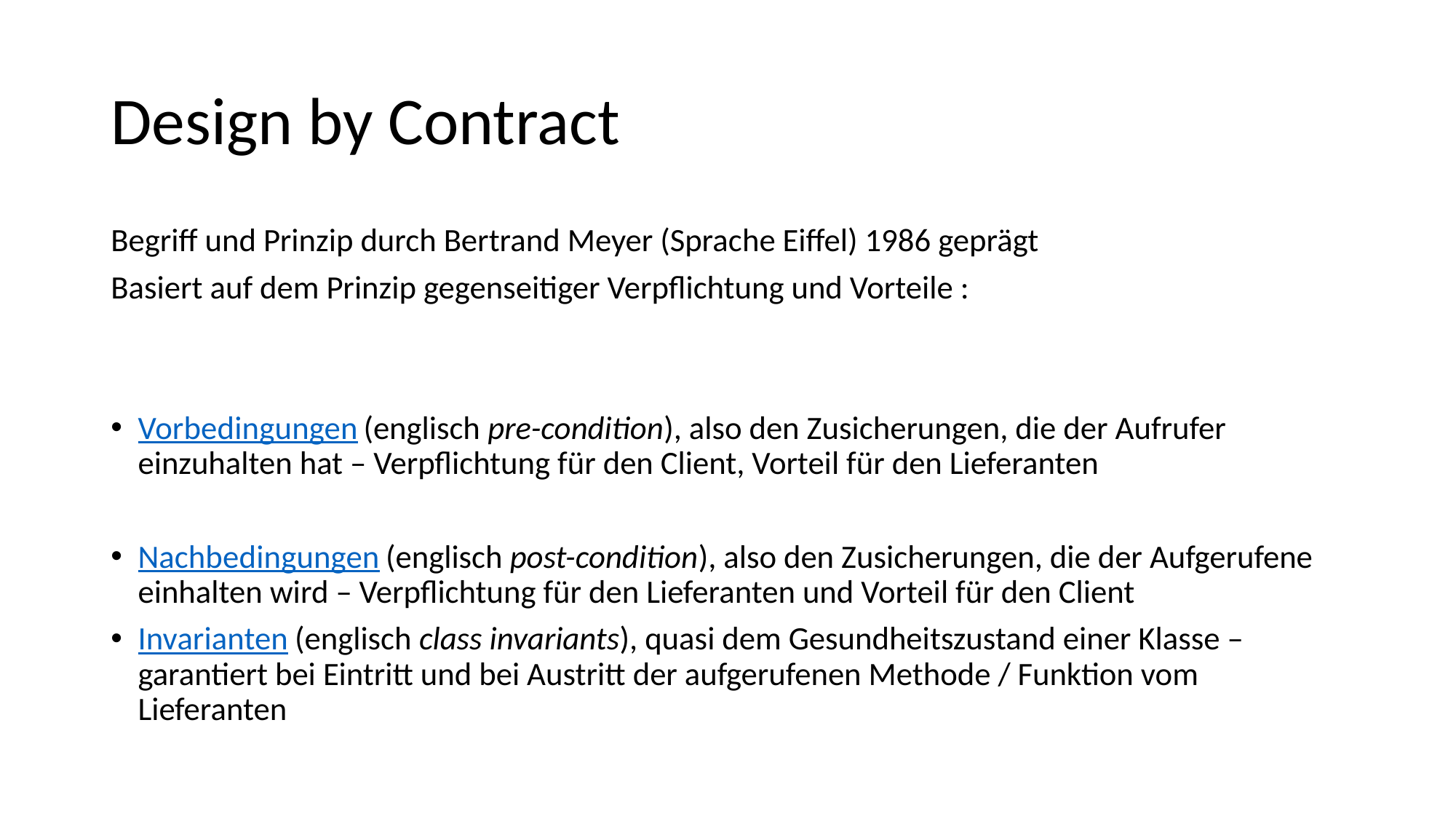

# Design by Contract
Begriff und Prinzip durch Bertrand Meyer (Sprache Eiffel) 1986 geprägt
Basiert auf dem Prinzip gegenseitiger Verpflichtung und Vorteile :

Vorbedingungen (englisch pre-condition), also den Zusicherungen, die der Aufrufer einzuhalten hat – Verpflichtung für den Client, Vorteil für den Lieferanten

Nachbedingungen (englisch post-condition), also den Zusicherungen, die der Aufgerufene einhalten wird – Verpflichtung für den Lieferanten und Vorteil für den Client
Invarianten (englisch class invariants), quasi dem Gesundheitszustand einer Klasse – garantiert bei Eintritt und bei Austritt der aufgerufenen Methode / Funktion vom Lieferanten